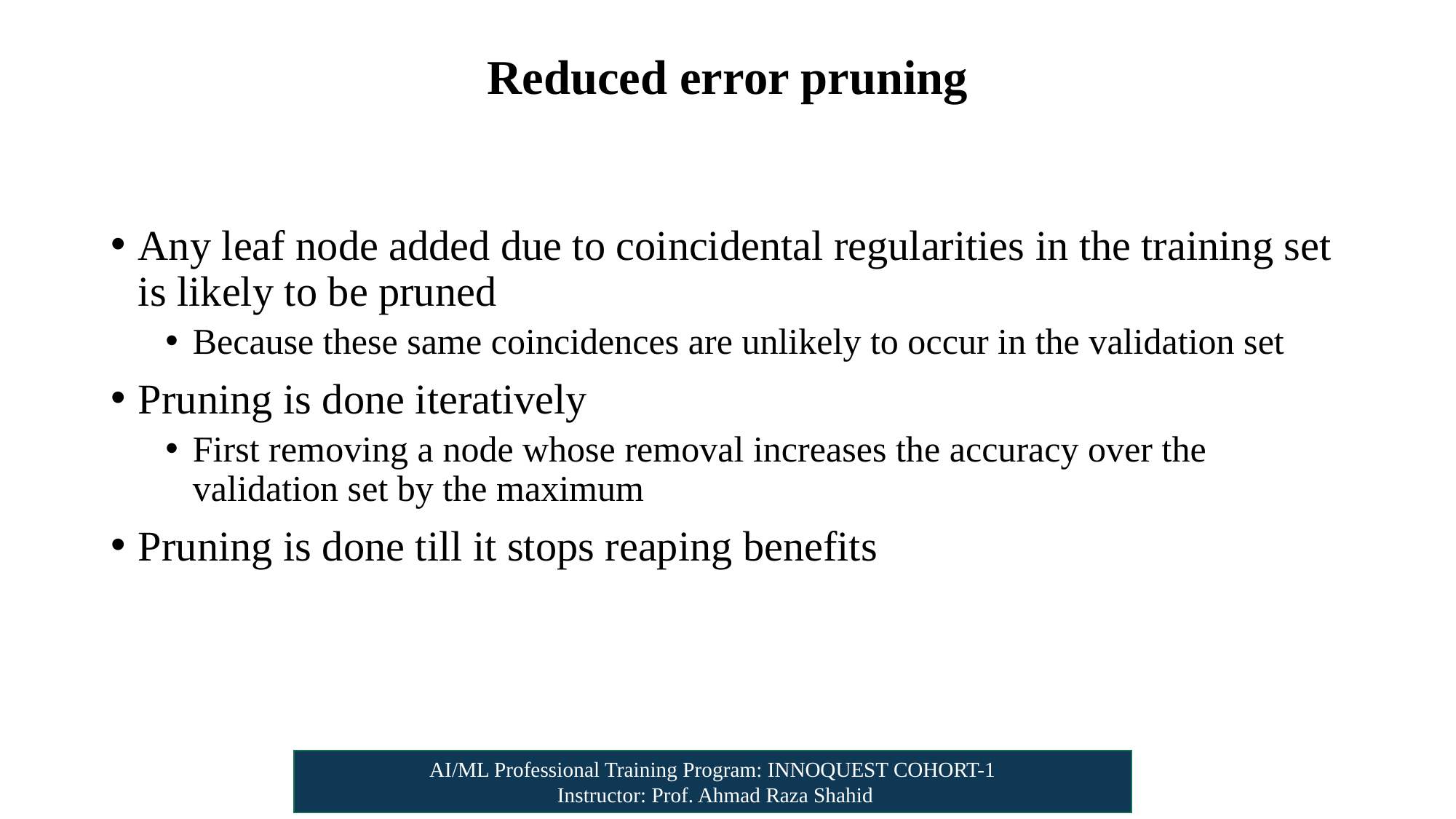

# Reduced error pruning
Any leaf node added due to coincidental regularities in the training set is likely to be pruned
Because these same coincidences are unlikely to occur in the validation set
Pruning is done iteratively
First removing a node whose removal increases the accuracy over the validation set by the maximum
Pruning is done till it stops reaping benefits
AI/ML Professional Training Program: INNOQUEST COHORT-1
 Instructor: Prof. Ahmad Raza Shahid
(Quinlan 1986)